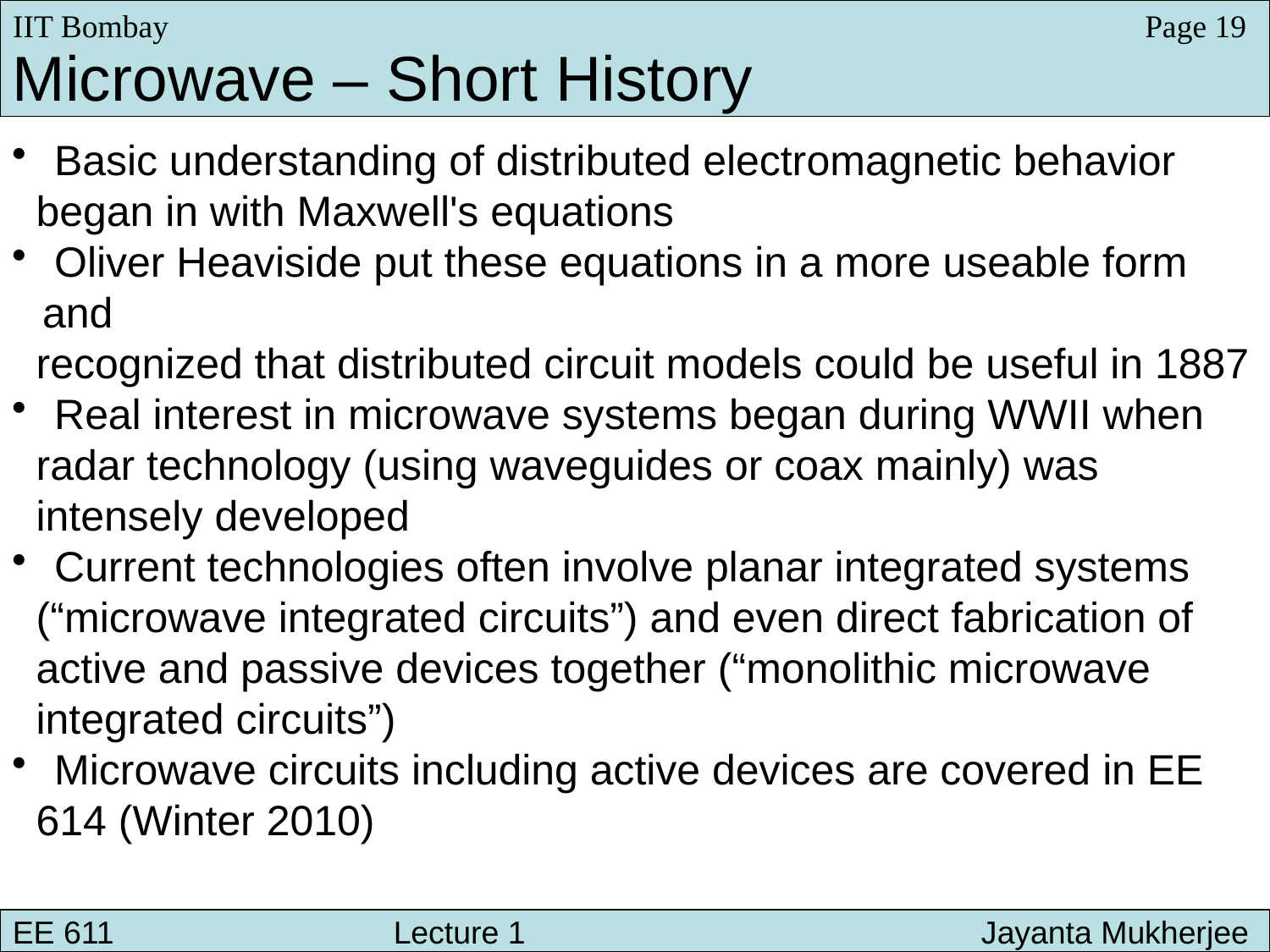

IIT Bombay
Page 19
Microwave – Short History
 Basic understanding of distributed electromagnetic behavior
  began in with Maxwell's equations
 Oliver Heaviside put these equations in a more useable form and
  recognized that distributed circuit models could be useful in 1887
 Real interest in microwave systems began during WWII when
  radar technology (using waveguides or coax mainly) was
  intensely developed
 Current technologies often involve planar integrated systems
  (“microwave integrated circuits”) and even direct fabrication of
  active and passive devices together (“monolithic microwave
  integrated circuits”)
 Microwave circuits including active devices are covered in EE
  614 (Winter 2010)
EE 611 								          Lecture 1
EE 611 			Lecture 1             			         Jayanta Mukherjee